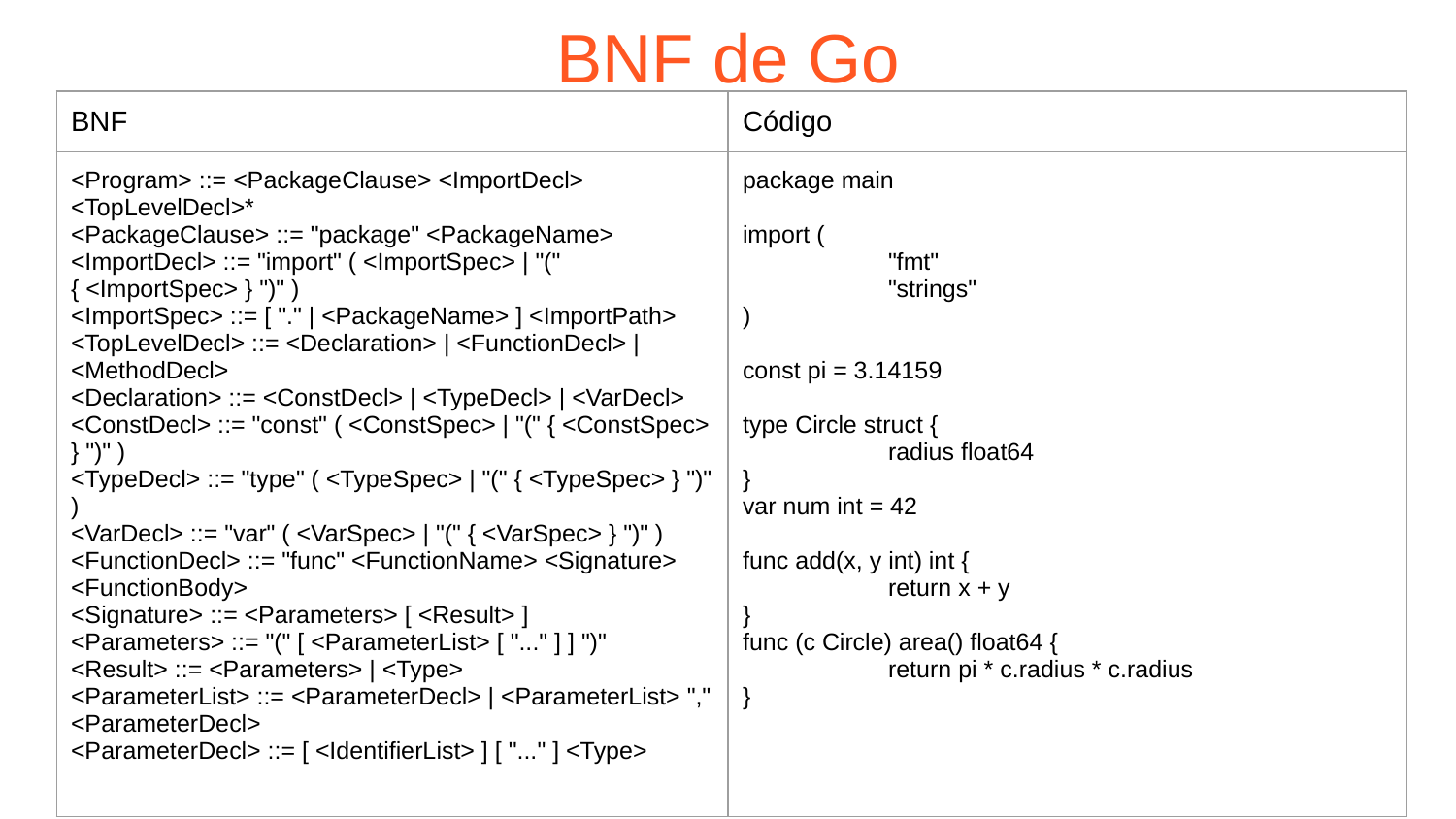

# BNF de Go
| BNF | Código |
| --- | --- |
| <Program> ::= <PackageClause> <ImportDecl> <TopLevelDecl>\* <PackageClause> ::= "package" <PackageName> <ImportDecl> ::= "import" ( <ImportSpec> | "(" { <ImportSpec> } ")" ) <ImportSpec> ::= [ "." | <PackageName> ] <ImportPath> <TopLevelDecl> ::= <Declaration> | <FunctionDecl> | <MethodDecl> <Declaration> ::= <ConstDecl> | <TypeDecl> | <VarDecl> <ConstDecl> ::= "const" ( <ConstSpec> | "(" { <ConstSpec> } ")" ) <TypeDecl> ::= "type" ( <TypeSpec> | "(" { <TypeSpec> } ")" ) <VarDecl> ::= "var" ( <VarSpec> | "(" { <VarSpec> } ")" ) <FunctionDecl> ::= "func" <FunctionName> <Signature> <FunctionBody> <Signature> ::= <Parameters> [ <Result> ] <Parameters> ::= "(" [ <ParameterList> [ "..." ] ] ")" <Result> ::= <Parameters> | <Type> <ParameterList> ::= <ParameterDecl> | <ParameterList> "," <ParameterDecl> <ParameterDecl> ::= [ <IdentifierList> ] [ "..." ] <Type> | package main import ( "fmt" "strings" ) const pi = 3.14159 type Circle struct { radius float64 } var num int = 42 func add(x, y int) int { return x + y } func (c Circle) area() float64 { return pi \* c.radius \* c.radius } |